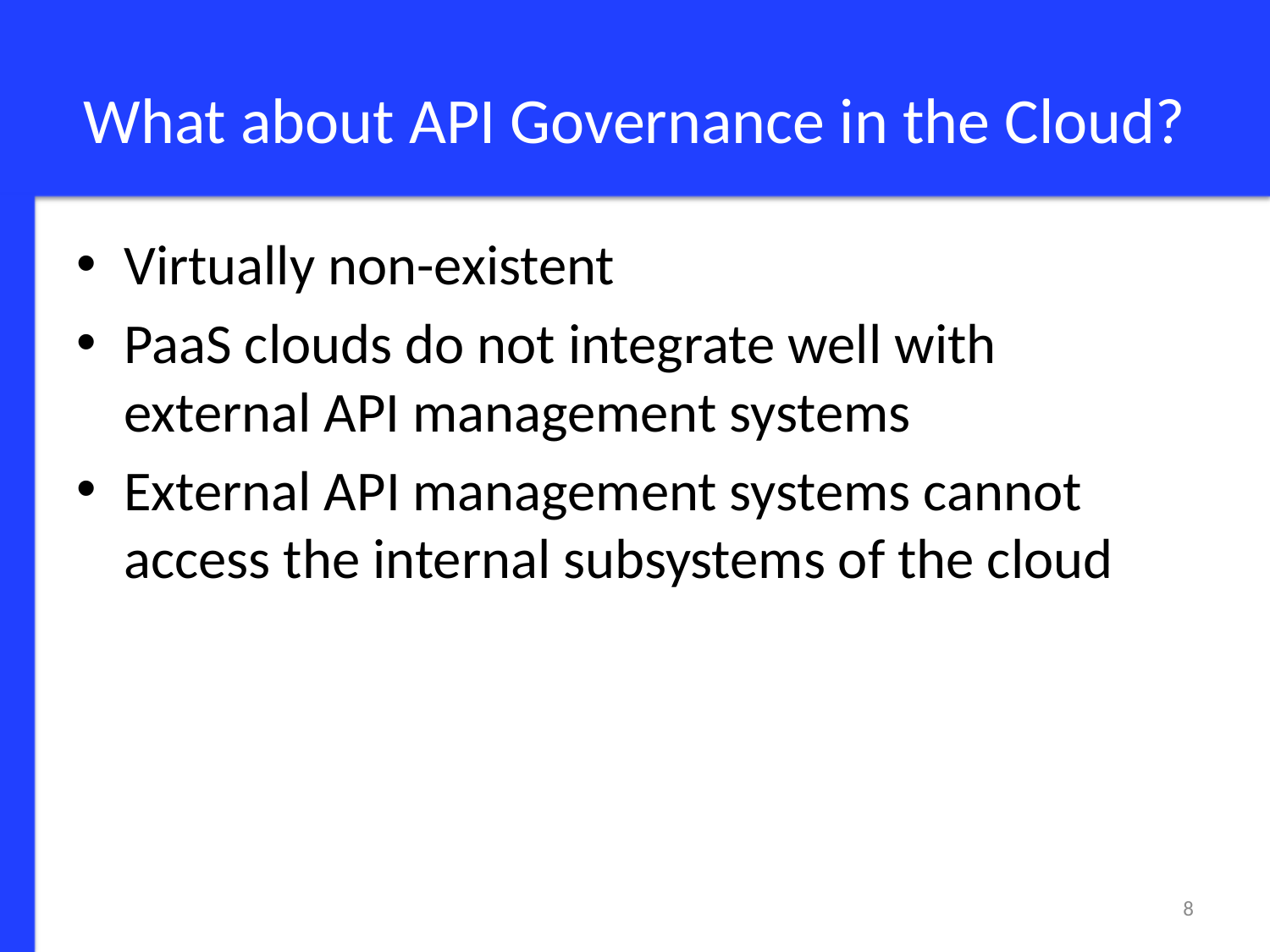

# What about API Governance in the Cloud?
Virtually non-existent
PaaS clouds do not integrate well with external API management systems
External API management systems cannot access the internal subsystems of the cloud
8